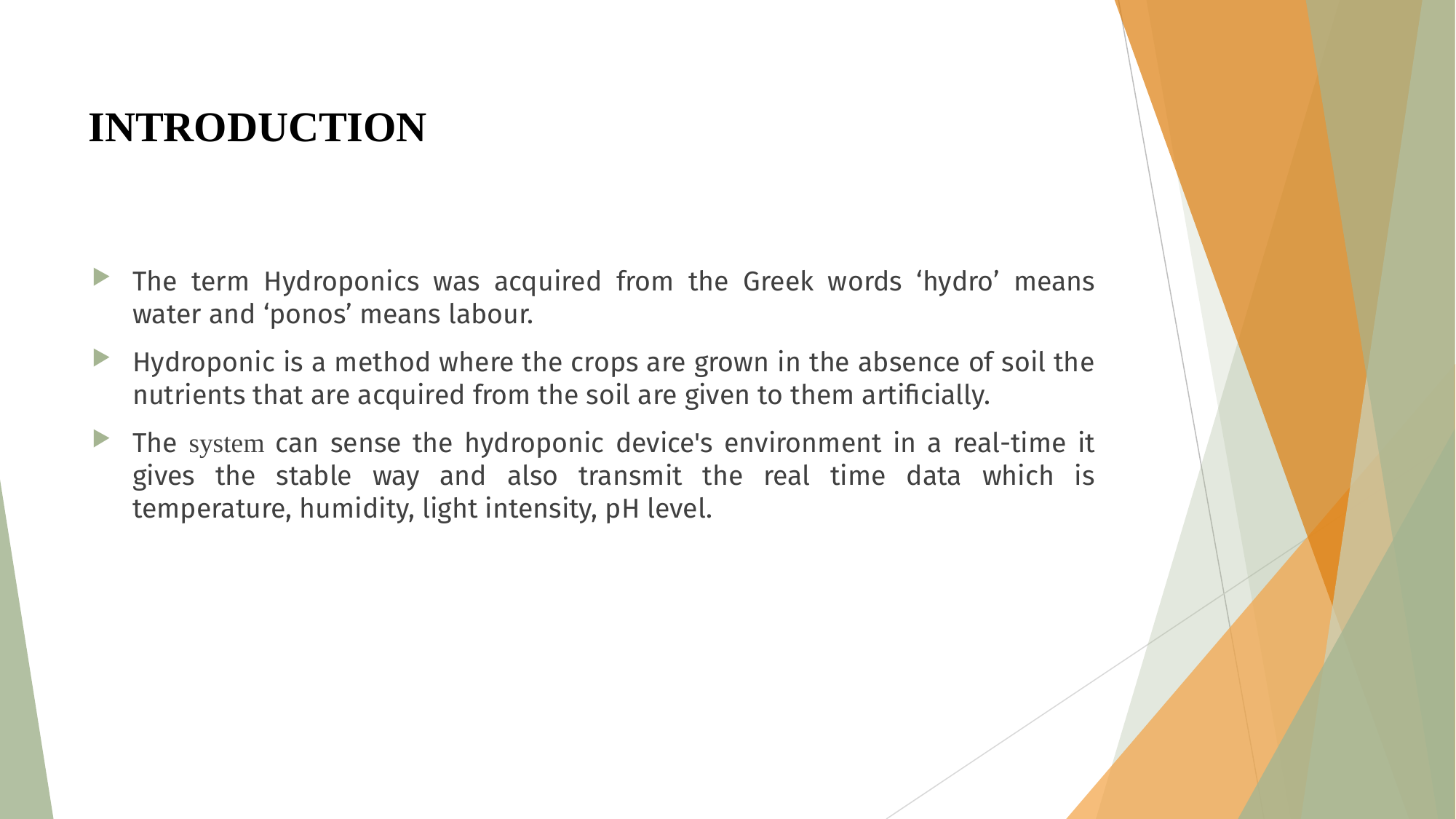

# INTRODUCTION
The term Hydroponics was acquired from the Greek words ‘hydro’ means water and ‘ponos’ means labour.
Hydroponic is a method where the crops are grown in the absence of soil the nutrients that are acquired from the soil are given to them artificially.
The system can sense the hydroponic device's environment in a real-time it gives the stable way and also transmit the real time data which is temperature, humidity, light intensity, pH level.